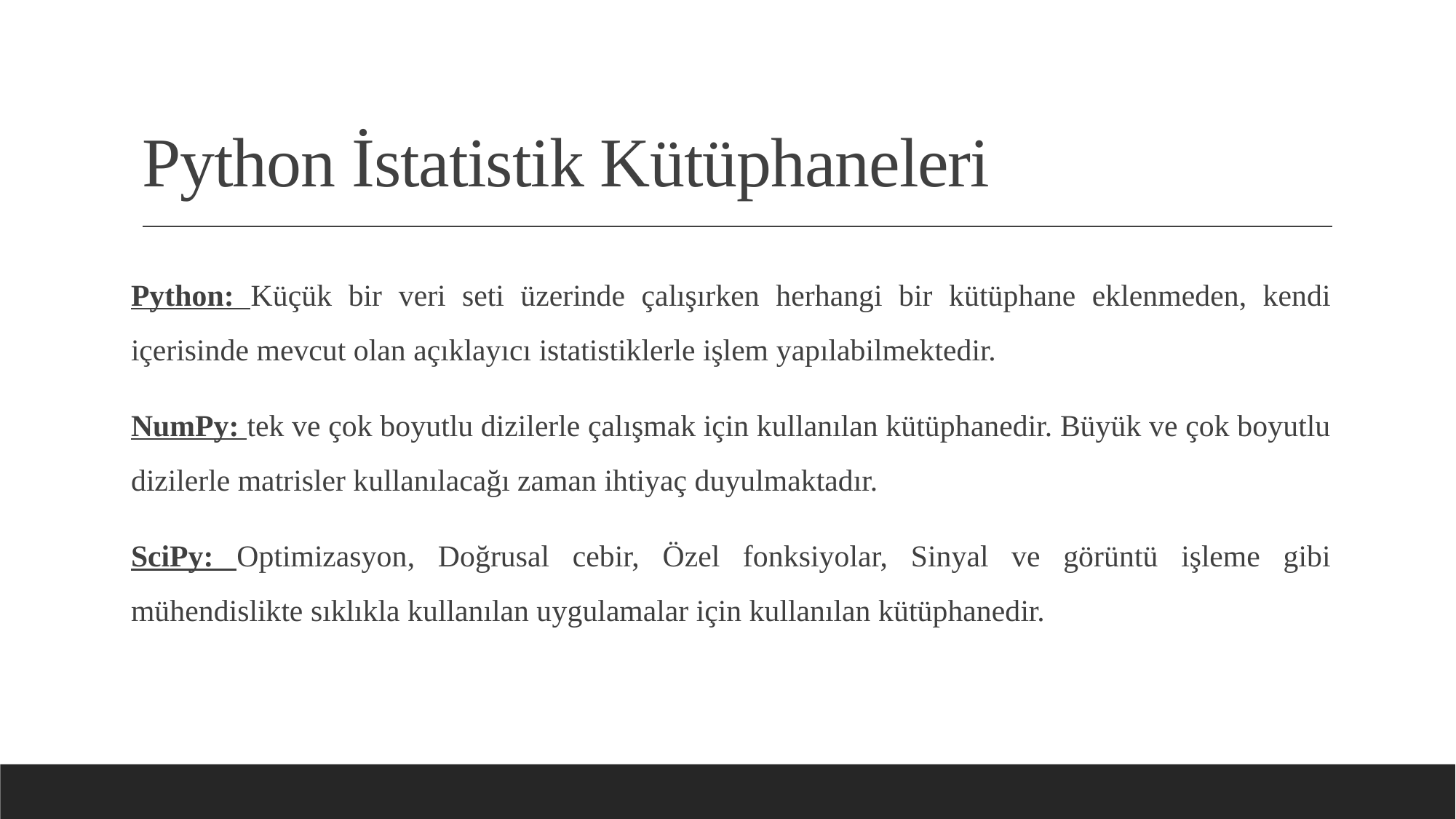

# Python İstatistik Kütüphaneleri
Python: Küçük bir veri seti üzerinde çalışırken herhangi bir kütüphane eklenmeden, kendi içerisinde mevcut olan açıklayıcı istatistiklerle işlem yapılabilmektedir.
NumPy: tek ve çok boyutlu dizilerle çalışmak için kullanılan kütüphanedir. Büyük ve çok boyutlu dizilerle matrisler kullanılacağı zaman ihtiyaç duyulmaktadır.
SciPy: Optimizasyon, Doğrusal cebir, Özel fonksiyolar, Sinyal ve görüntü işleme gibi mühendislikte sıklıkla kullanılan uygulamalar için kullanılan kütüphanedir.